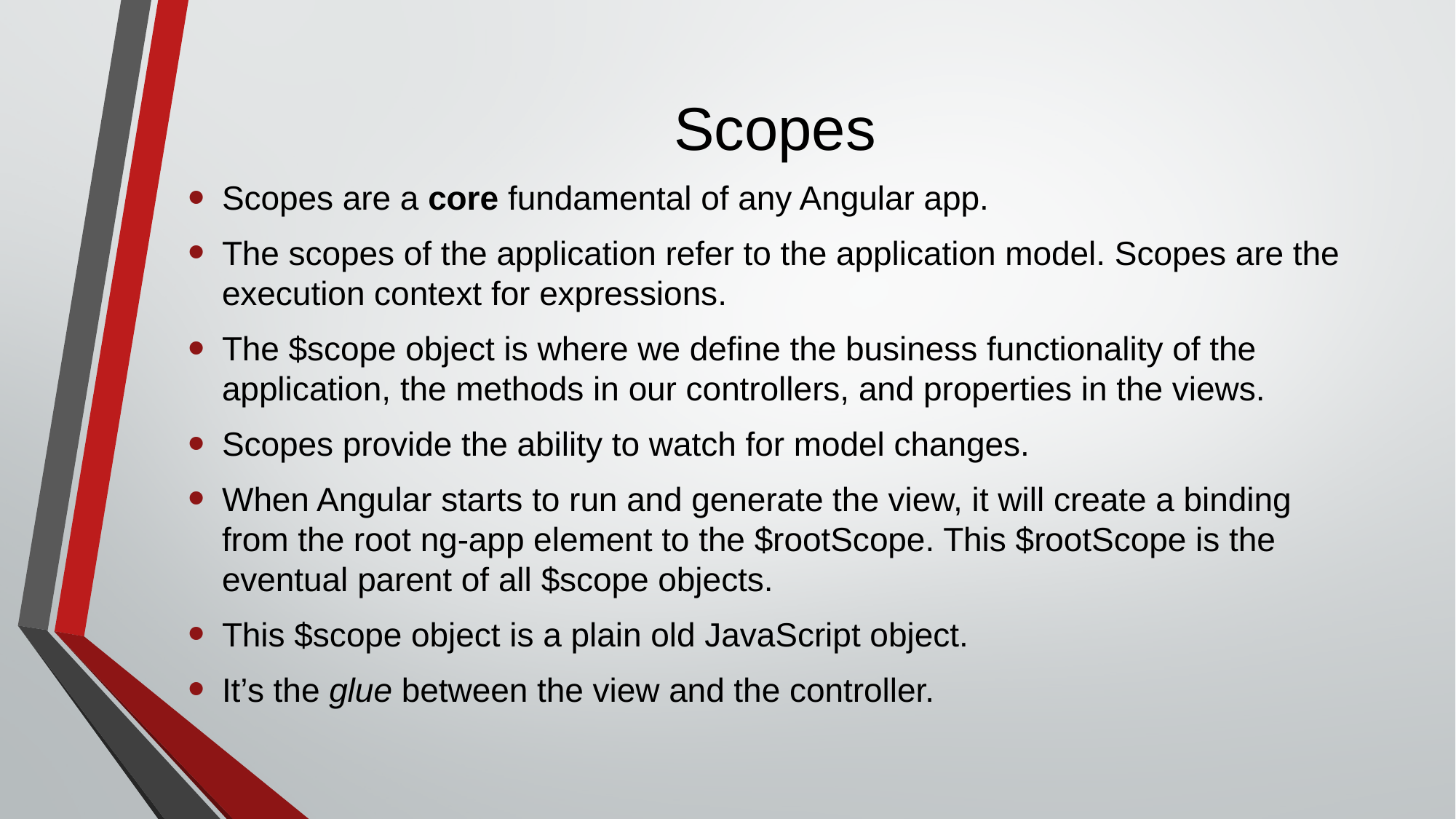

# Scopes
Scopes are a core fundamental of any Angular app.
The scopes of the application refer to the application model. Scopes are the execution context for expressions.
The $scope object is where we define the business functionality of the application, the methods in our controllers, and properties in the views.
Scopes provide the ability to watch for model changes.
When Angular starts to run and generate the view, it will create a binding from the root ng-app element to the $rootScope. This $rootScope is the eventual parent of all $scope objects.
This $scope object is a plain old JavaScript object.
It’s the glue between the view and the controller.